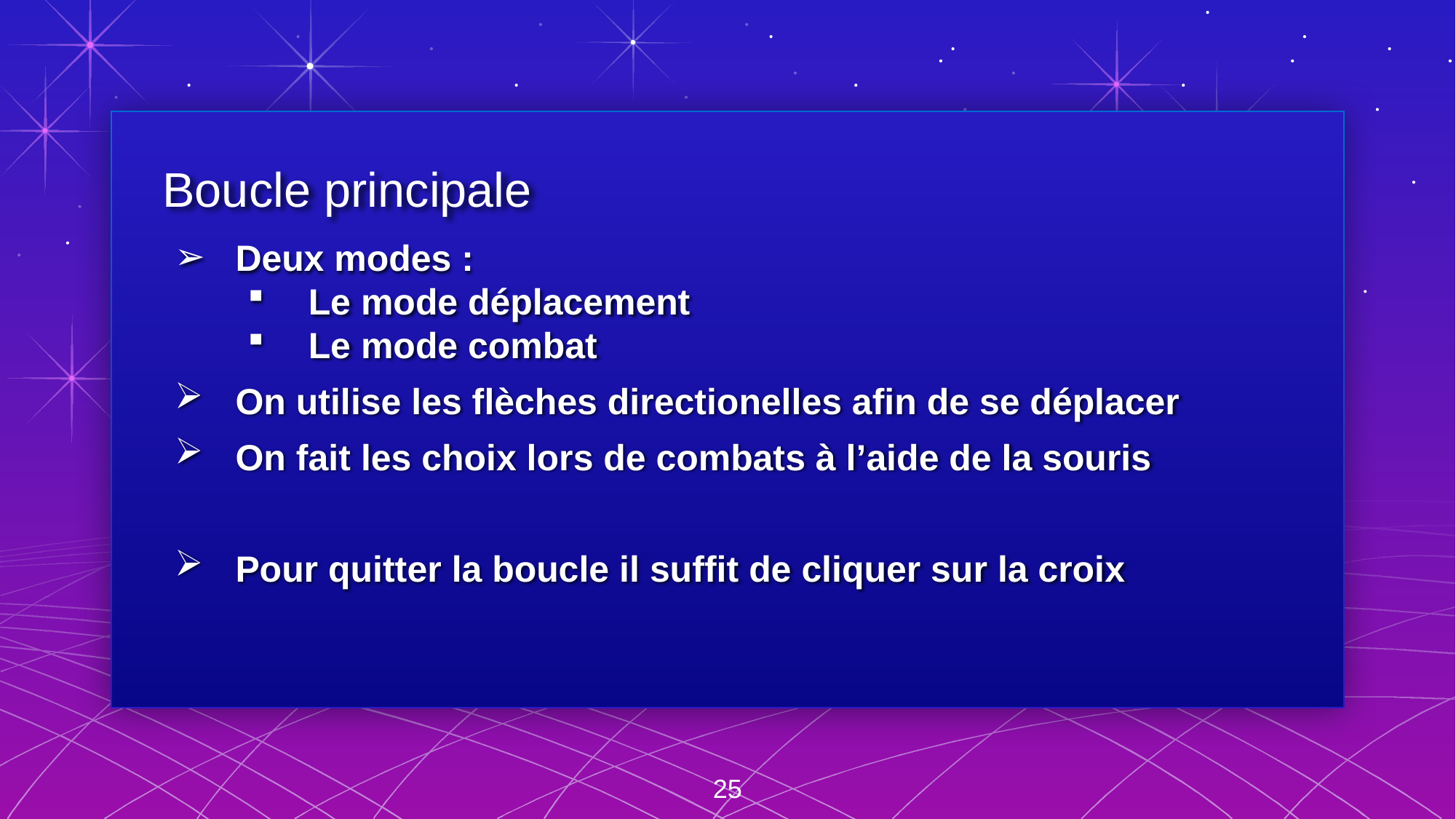

# Boucle principale
Deux modes :
Le mode déplacement
Le mode combat
On utilise les flèches directionelles afin de se déplacer
On fait les choix lors de combats à l’aide de la souris

Pour quitter la boucle il suffit de cliquer sur la croix

25